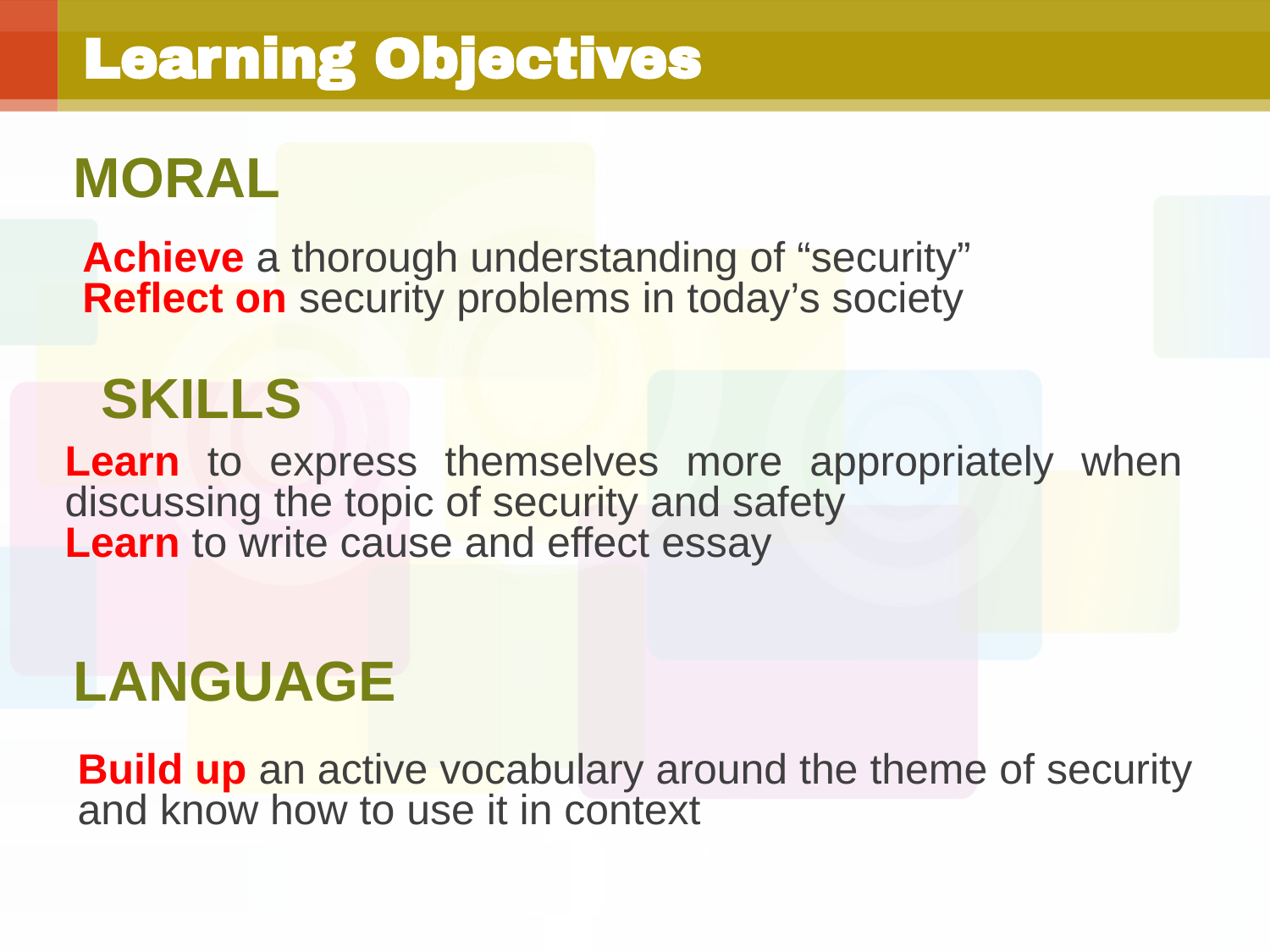

# Learning Objectives
Moral

Achieve a thorough understanding of “security”
Reflect on security problems in today’s society
Skills
Learn to express themselves more appropriately when discussing the topic of security and safety
Learn to write cause and effect essay

language
Build up an active vocabulary around the theme of security and know how to use it in context